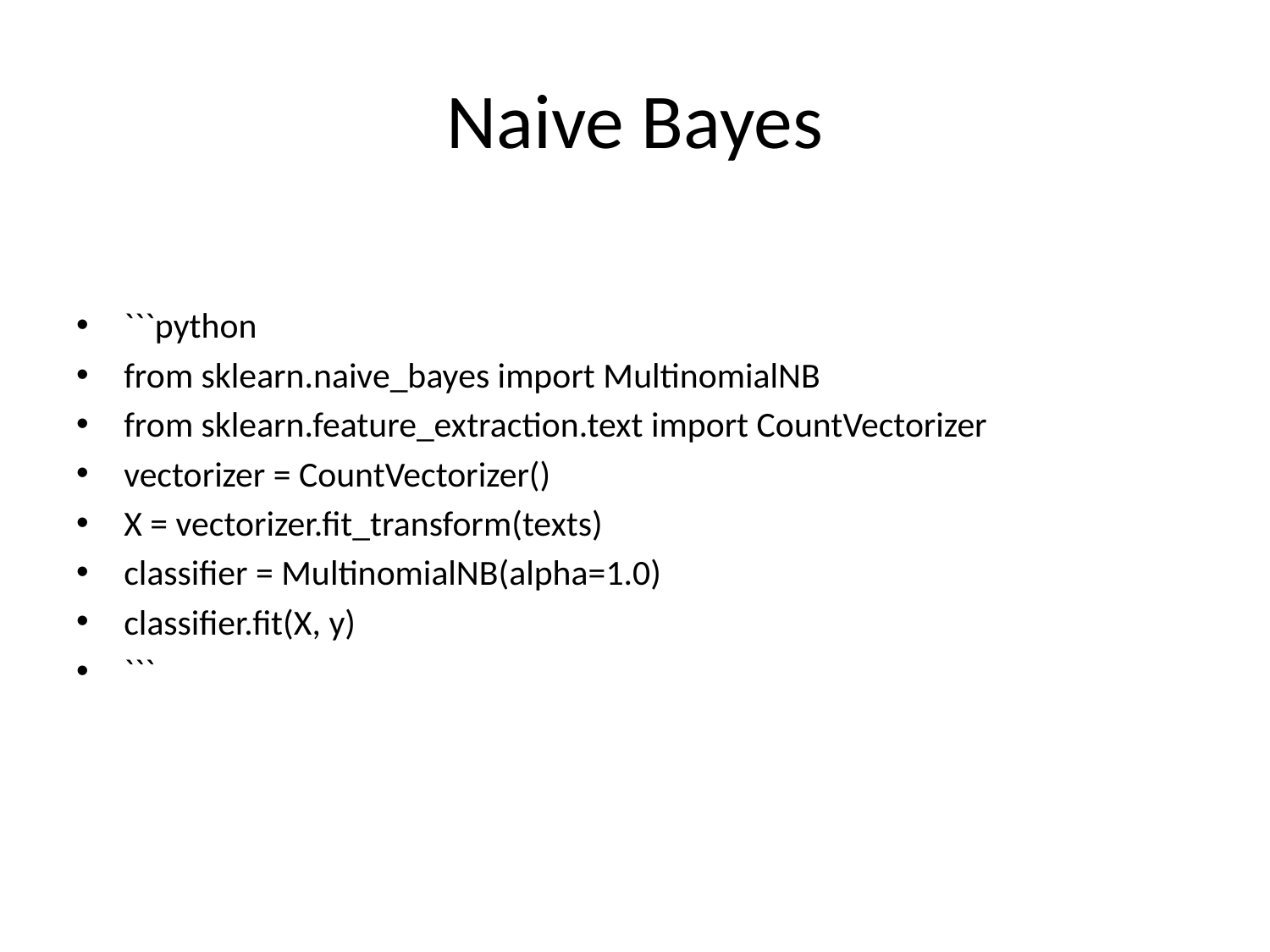

# Naive Bayes

```python
from sklearn.naive_bayes import MultinomialNB
from sklearn.feature_extraction.text import CountVectorizer
vectorizer = CountVectorizer()
X = vectorizer.fit_transform(texts)
classifier = MultinomialNB(alpha=1.0)
classifier.fit(X, y)
```